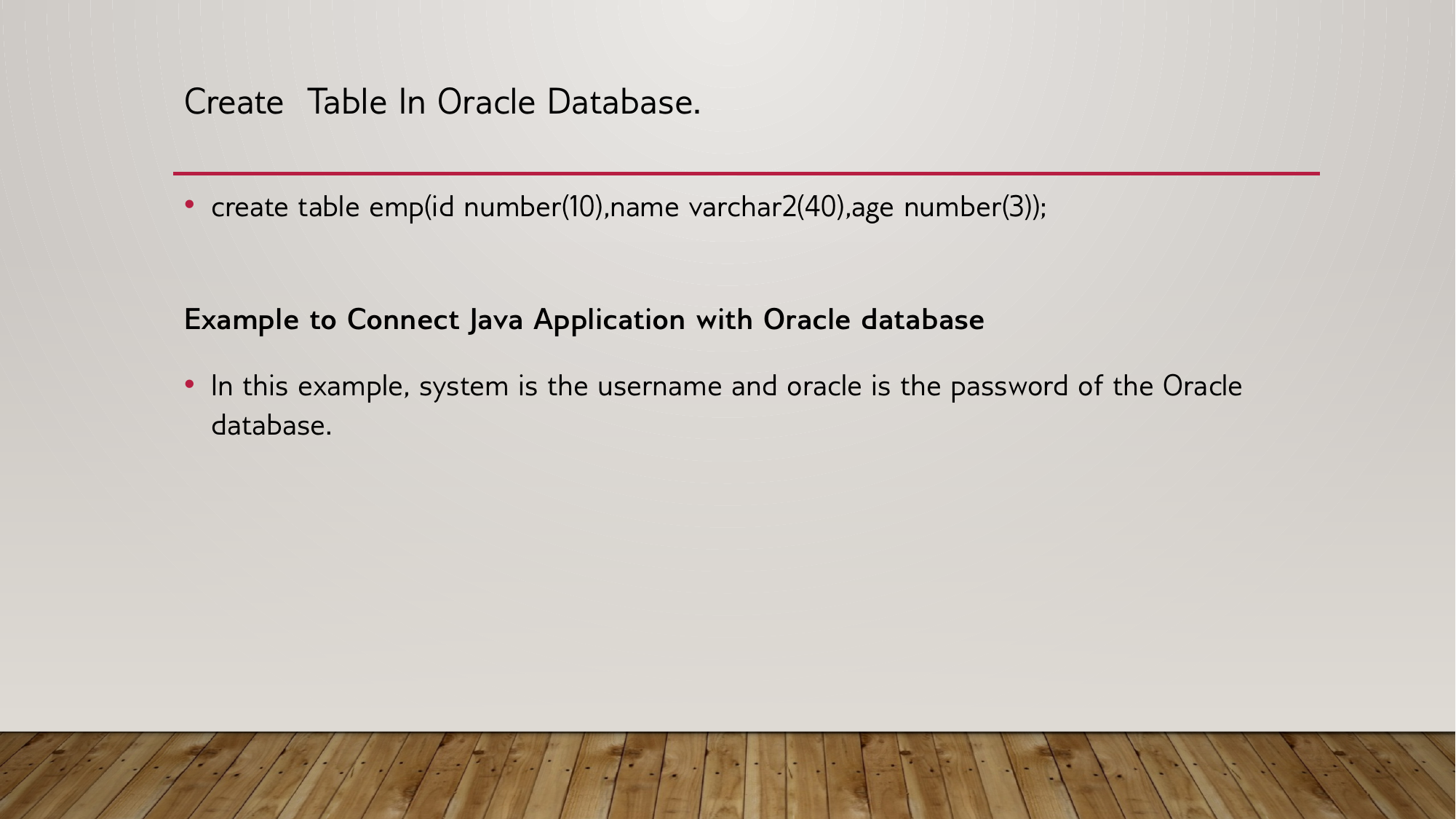

# Create  Table In Oracle Database.
create table emp(id number(10),name varchar2(40),age number(3));

Example to Connect Java Application with Oracle database
In this example, system is the username and oracle is the password of the Oracle database.